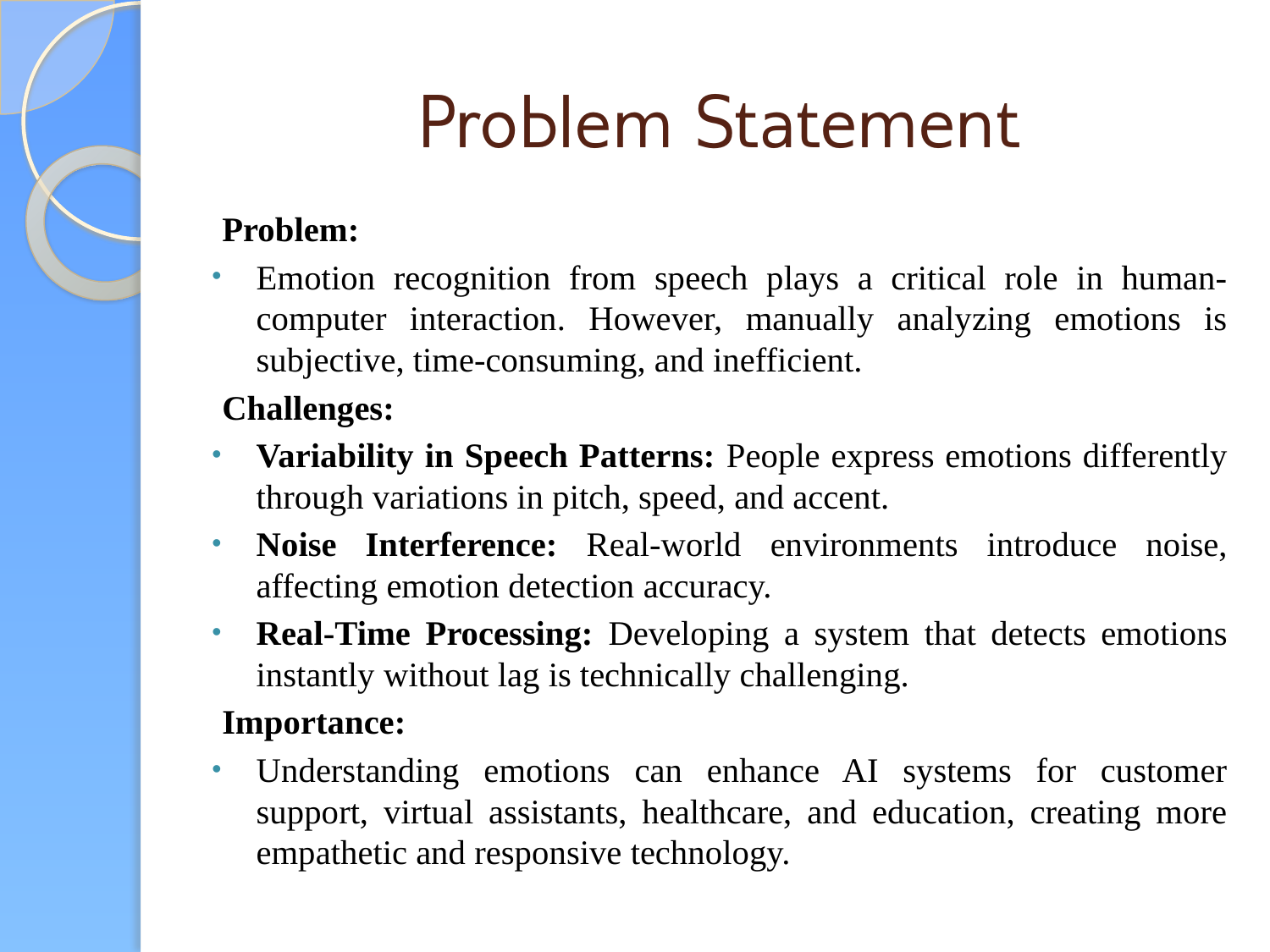

# Problem Statement
Problem:
Emotion recognition from speech plays a critical role in human-computer interaction. However, manually analyzing emotions is subjective, time-consuming, and inefficient.
Challenges:
Variability in Speech Patterns: People express emotions differently through variations in pitch, speed, and accent.
Noise Interference: Real-world environments introduce noise, affecting emotion detection accuracy.
Real-Time Processing: Developing a system that detects emotions instantly without lag is technically challenging.
Importance:
Understanding emotions can enhance AI systems for customer support, virtual assistants, healthcare, and education, creating more empathetic and responsive technology.